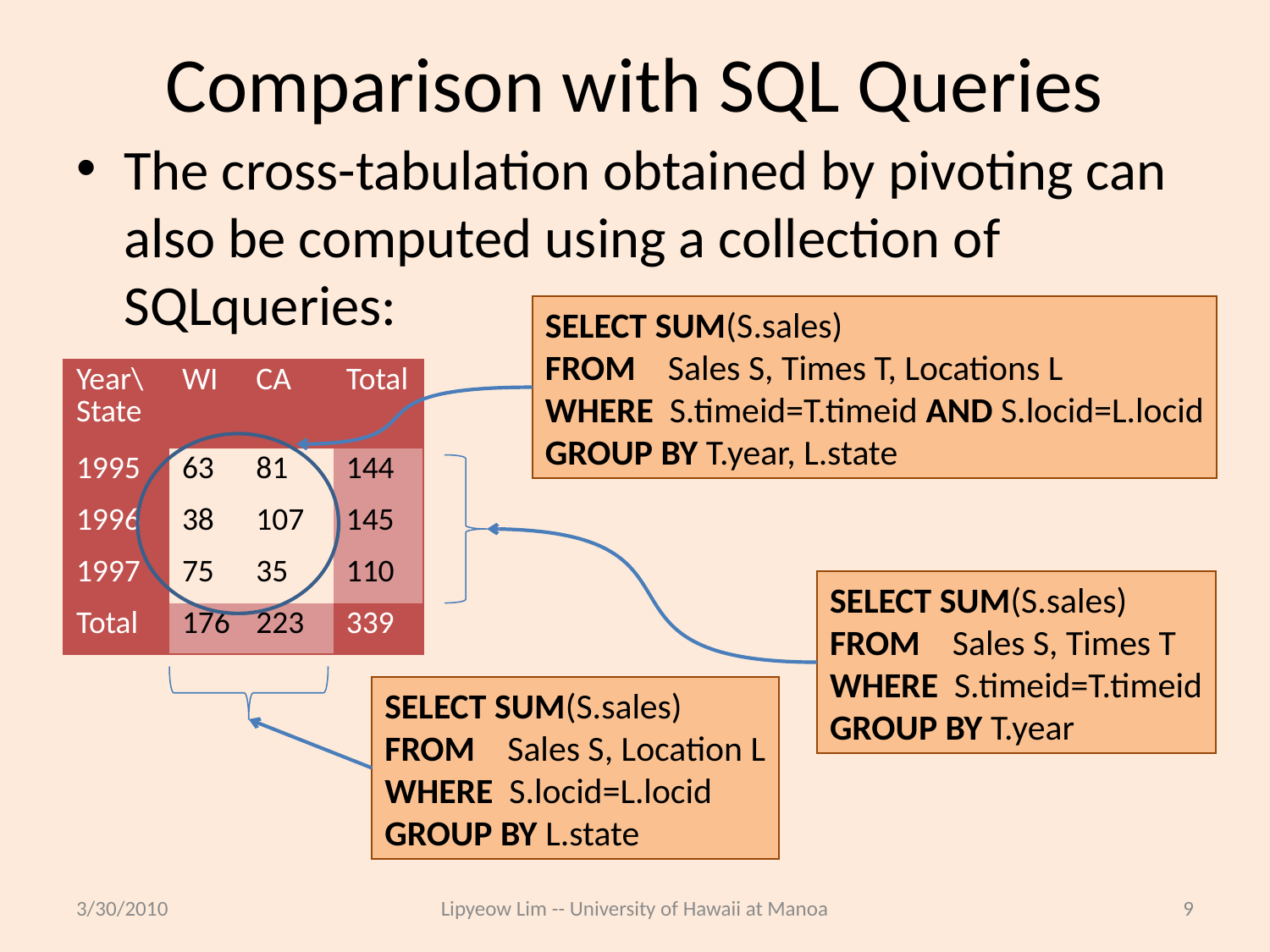

# Comparison with SQL Queries
The cross-tabulation obtained by pivoting can also be computed using a collection of  SQLqueries:

SELECT SUM(S.sales)
FROM    Sales S, Times T, Locations L
WHERE  S.timeid=T.timeid AND S.locid=L.locid
GROUP BY T.year, L.state
| Year\State | WI | CA | Total |
| --- | --- | --- | --- |
| 1995 | 63 | 81 | 144 |
| 1996 | 38 | 107 | 145 |
| 1997 | 75 | 35 | 110 |
| Total | 176 | 223 | 339 |

SELECT SUM(S.sales)
FROM    Sales S, Times T
WHERE  S.timeid=T.timeid
GROUP BY T.year

SELECT SUM(S.sales)
FROM    Sales S, Location L
WHERE  S.locid=L.locid
GROUP BY L.state
3/30/2010
Lipyeow Lim -- University of Hawaii at Manoa
9